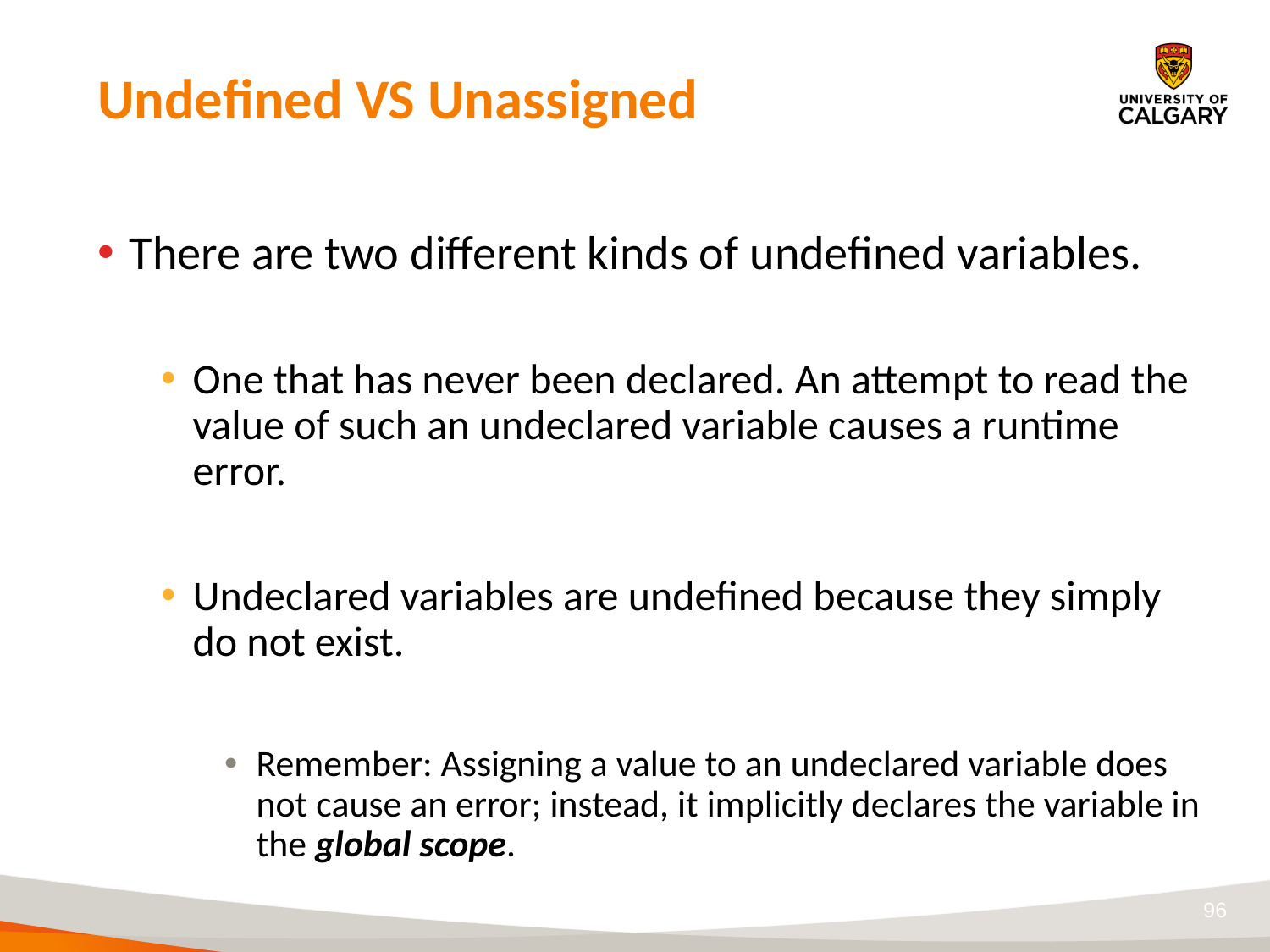

# Undefined VS Unassigned
There are two different kinds of undefined variables.

One that has never been declared. An attempt to read the value of such an undeclared variable causes a runtime error.

Undeclared variables are undefined because they simply do not exist.

Remember: Assigning a value to an undeclared variable does not cause an error; instead, it implicitly declares the variable in the global scope.

96